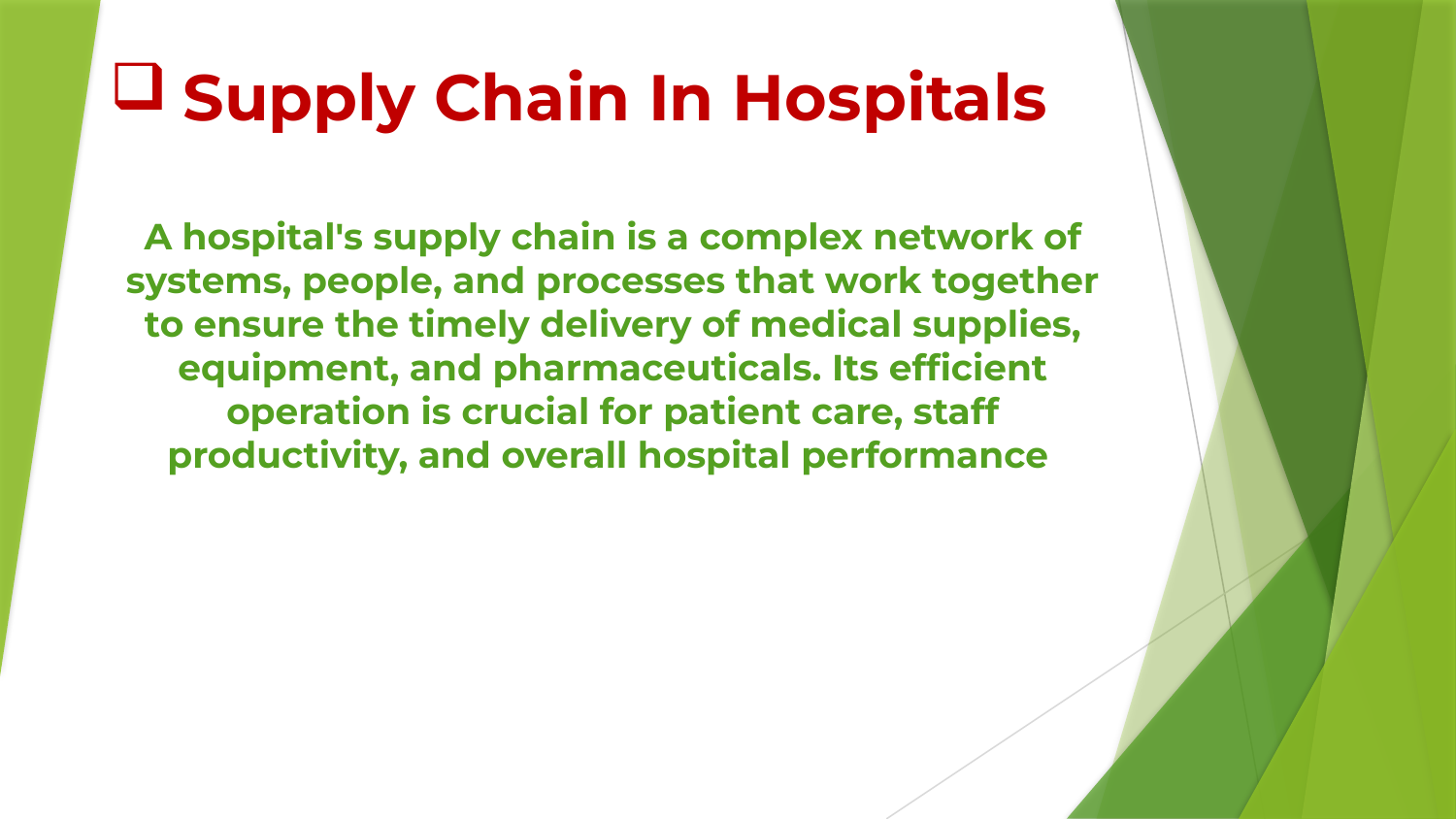

# Supply Chain In Hospitals
A hospital's supply chain is a complex network of systems, people, and processes that work together to ensure the timely delivery of medical supplies, equipment, and pharmaceuticals. Its efficient operation is crucial for patient care, staff productivity, and overall hospital performance